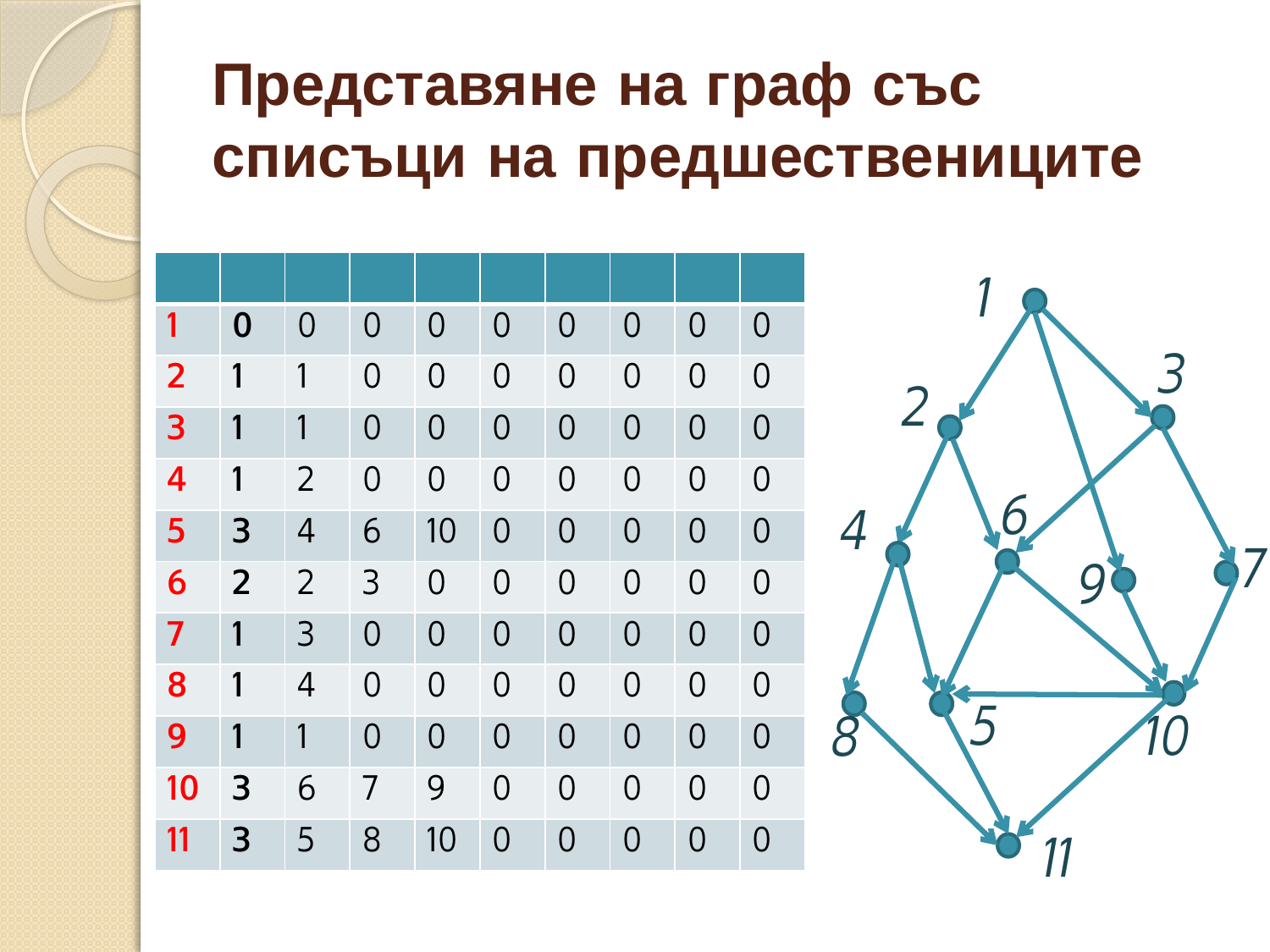

# Представяне на граф със списъци на предшествениците

|  |  |  |  |  |  |  |  |  |  |
| --- | --- | --- | --- | --- | --- | --- | --- | --- | --- |
| 1 | 0 | 0 | 0 | 0 | 0 | 0 | 0 | 0 | 0 |
| 2 | 1 | 1 | 0 | 0 | 0 | 0 | 0 | 0 | 0 |
| 3 | 1 | 1 | 0 | 0 | 0 | 0 | 0 | 0 | 0 |
| 4 | 1 | 2 | 0 | 0 | 0 | 0 | 0 | 0 | 0 |
| 5 | 3 | 4 | 6 | 10 | 0 | 0 | 0 | 0 | 0 |
| 6 | 2 | 2 | 3 | 0 | 0 | 0 | 0 | 0 | 0 |
| 7 | 1 | 3 | 0 | 0 | 0 | 0 | 0 | 0 | 0 |
| 8 | 1 | 4 | 0 | 0 | 0 | 0 | 0 | 0 | 0 |
| 9 | 1 | 1 | 0 | 0 | 0 | 0 | 0 | 0 | 0 |
| 10 | 3 | 6 | 7 | 9 | 0 | 0 | 0 | 0 | 0 |
| 11 | 3 | 5 | 8 | 10 | 0 | 0 | 0 | 0 | 0 |
1

3
2

6
4
7
9

5

10
8
11